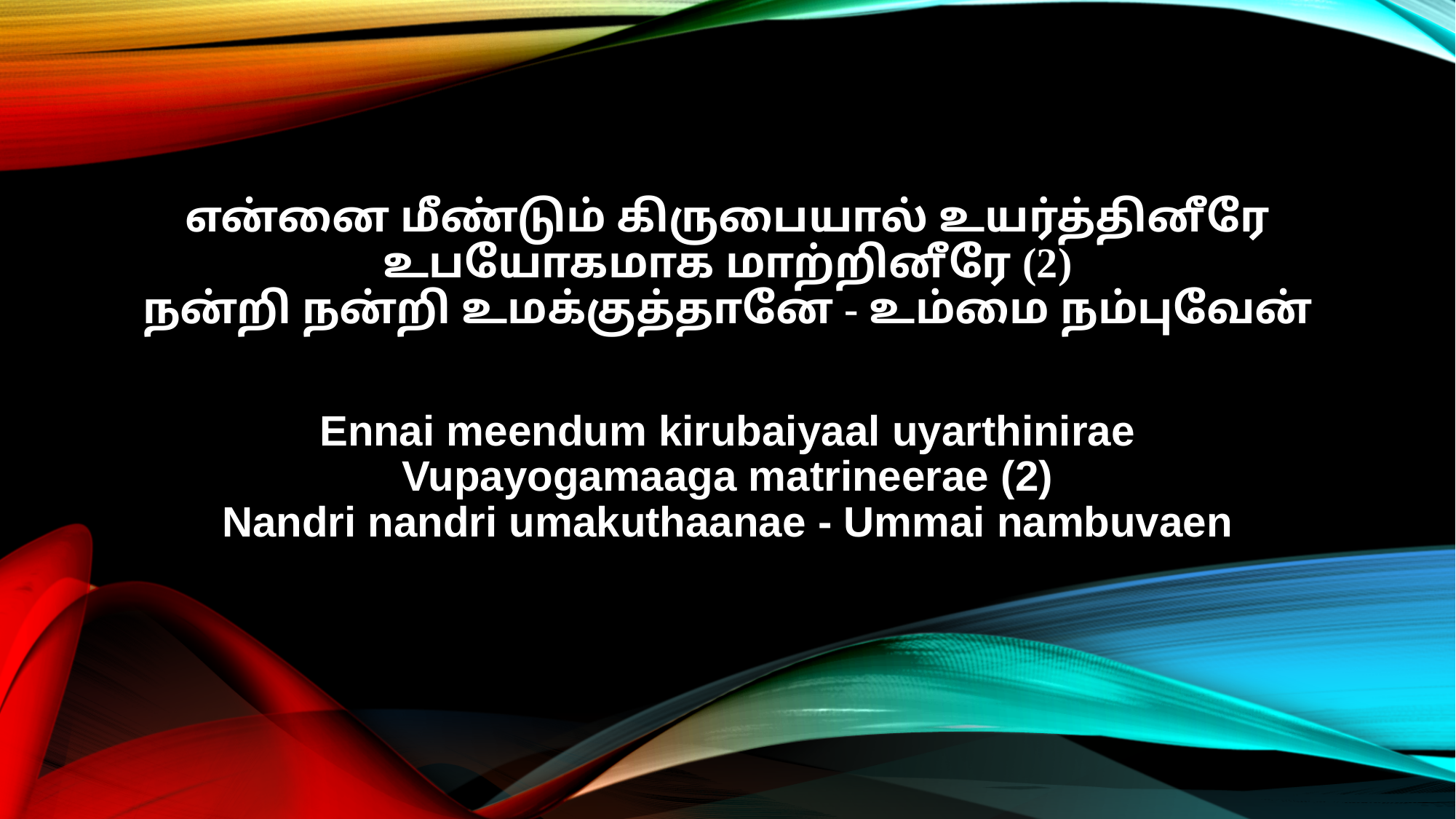

என்னை மீண்டும் கிருபையால் உயர்த்தினீரே
உபயோகமாக மாற்றினீரே (2)
நன்றி நன்றி உமக்குத்தானே - உம்மை நம்புவேன்

Ennai meendum kirubaiyaal uyarthinirae
Vupayogamaaga matrineerae (2)
Nandri nandri umakuthaanae - Ummai nambuvaen